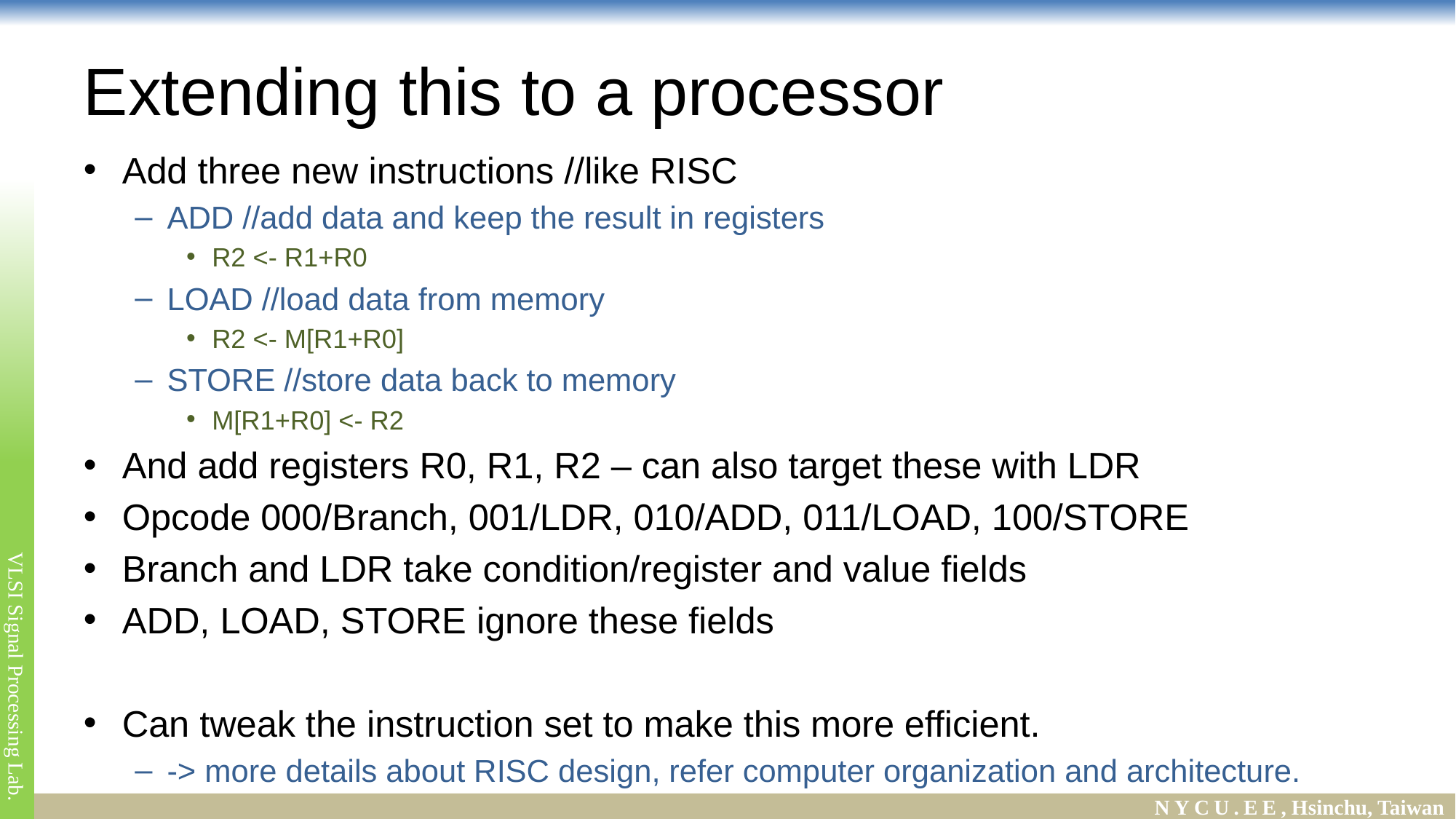

# Extending this to a processor
Add three new instructions //like RISC
ADD //add data and keep the result in registers
R2 <- R1+R0
LOAD //load data from memory
R2 <- M[R1+R0]
STORE //store data back to memory
M[R1+R0] <- R2
And add registers R0, R1, R2 – can also target these with LDR
Opcode 000/Branch, 001/LDR, 010/ADD, 011/LOAD, 100/STORE
Branch and LDR take condition/register and value fields
ADD, LOAD, STORE ignore these fields

Can tweak the instruction set to make this more efficient.
-> more details about RISC design, refer computer organization and architecture.